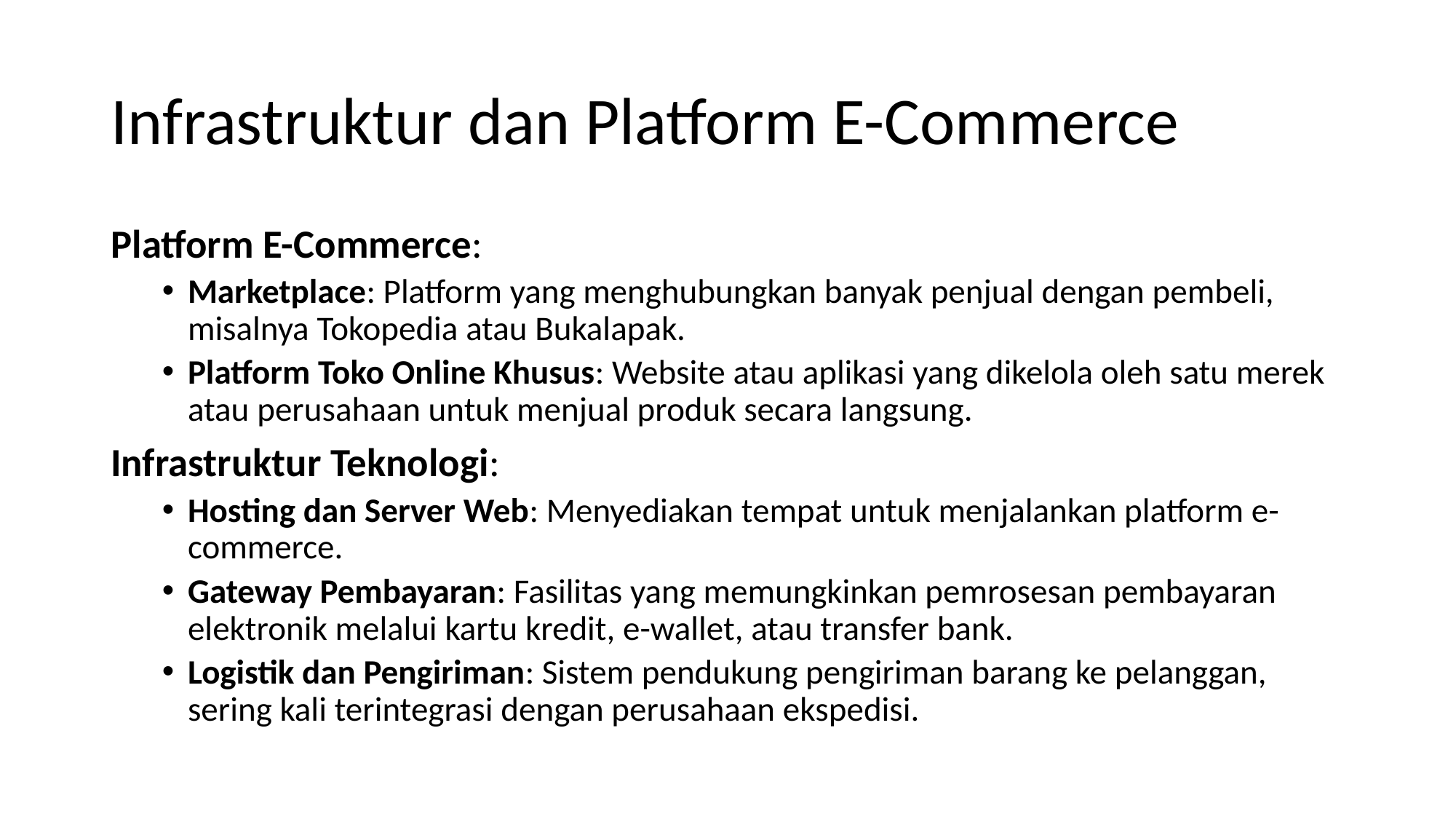

# Infrastruktur dan Platform E-Commerce
Platform E-Commerce:
Marketplace: Platform yang menghubungkan banyak penjual dengan pembeli, misalnya Tokopedia atau Bukalapak.
Platform Toko Online Khusus: Website atau aplikasi yang dikelola oleh satu merek atau perusahaan untuk menjual produk secara langsung.
Infrastruktur Teknologi:
Hosting dan Server Web: Menyediakan tempat untuk menjalankan platform e-commerce.
Gateway Pembayaran: Fasilitas yang memungkinkan pemrosesan pembayaran elektronik melalui kartu kredit, e-wallet, atau transfer bank.
Logistik dan Pengiriman: Sistem pendukung pengiriman barang ke pelanggan, sering kali terintegrasi dengan perusahaan ekspedisi.